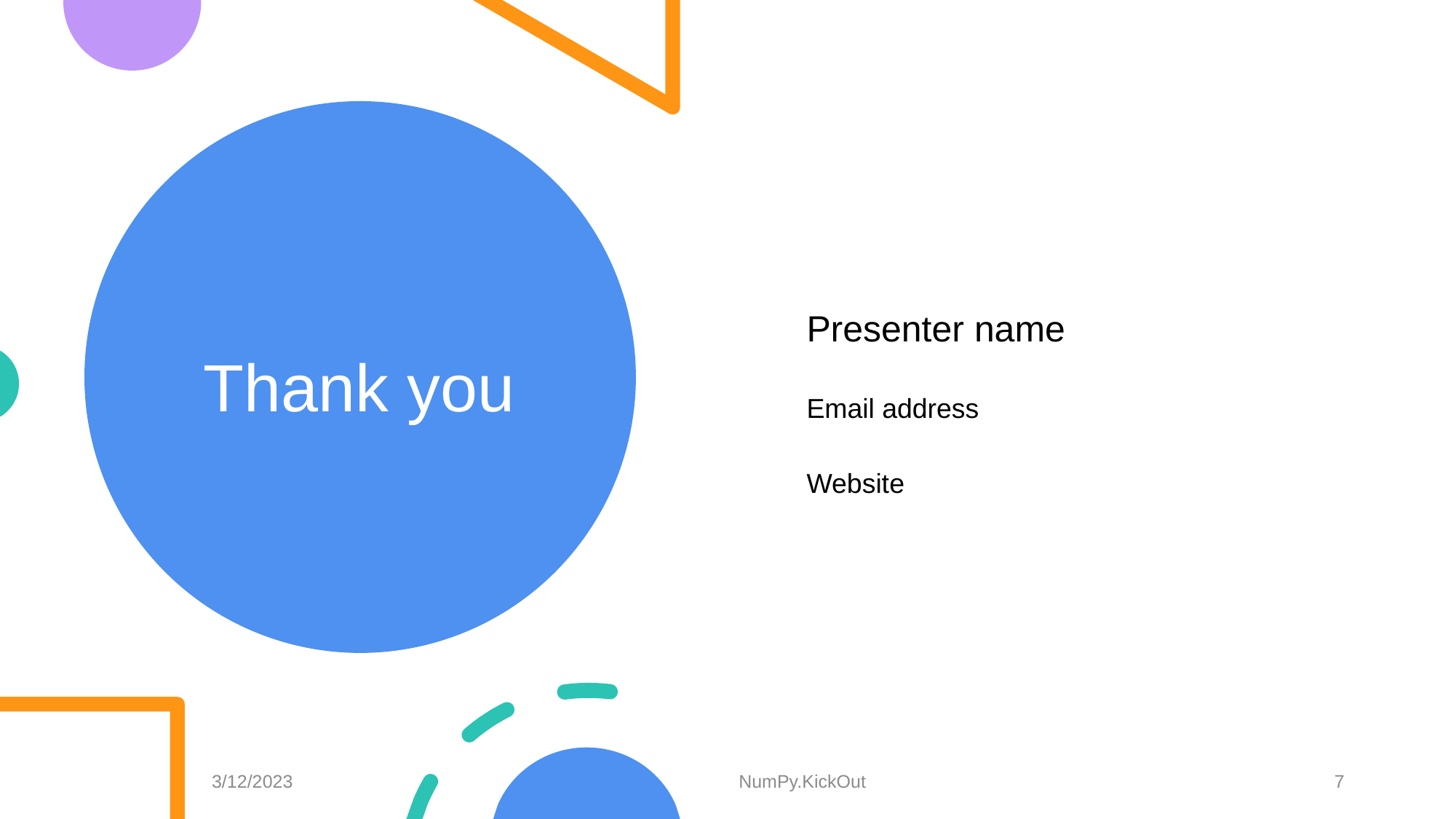

# Thank you
Presenter name
Email address
Website

3/12/2023
NumPy.KickOut
7